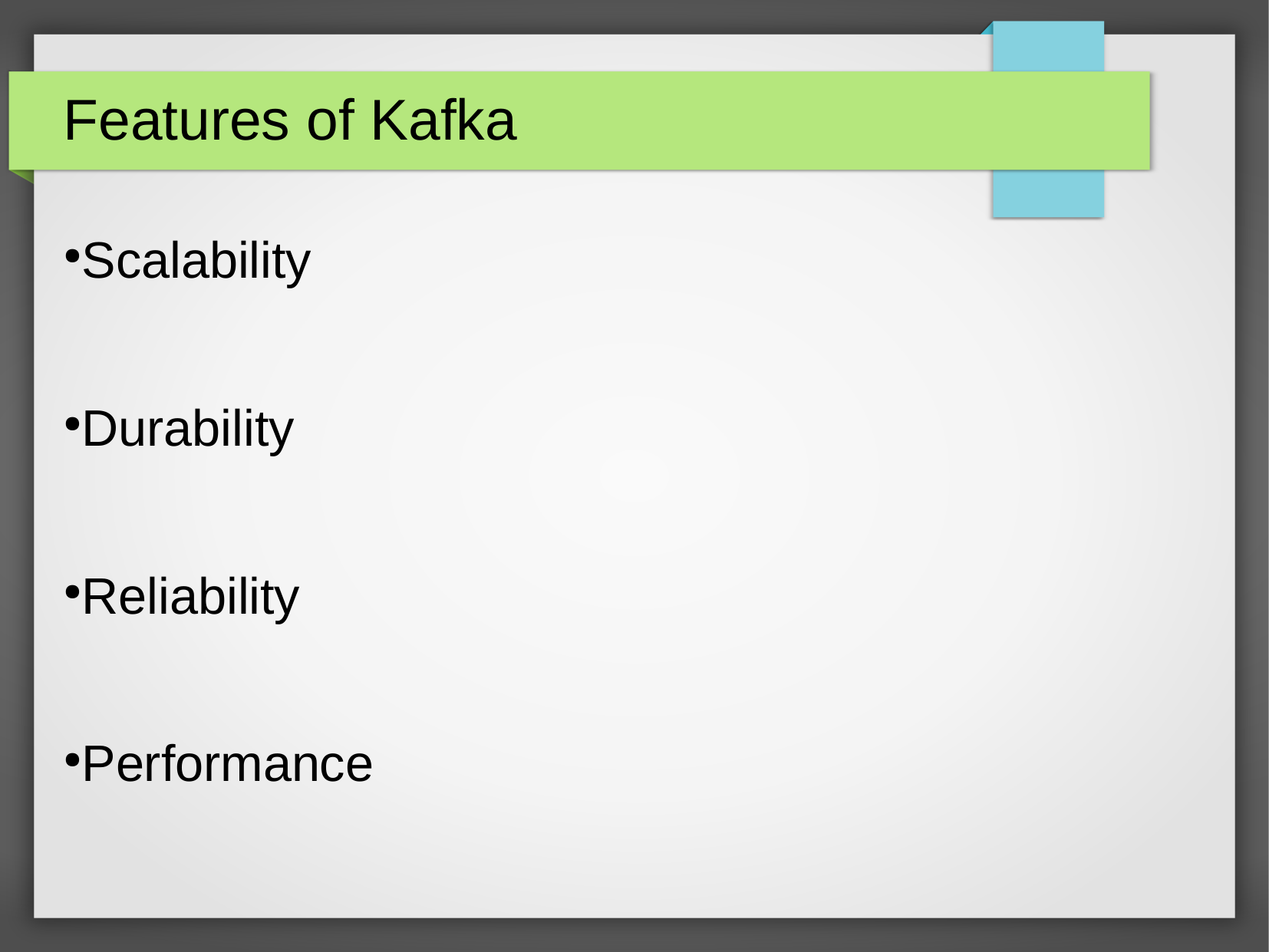

Features of Kafka
Scalability

Durability

Reliability

Performance